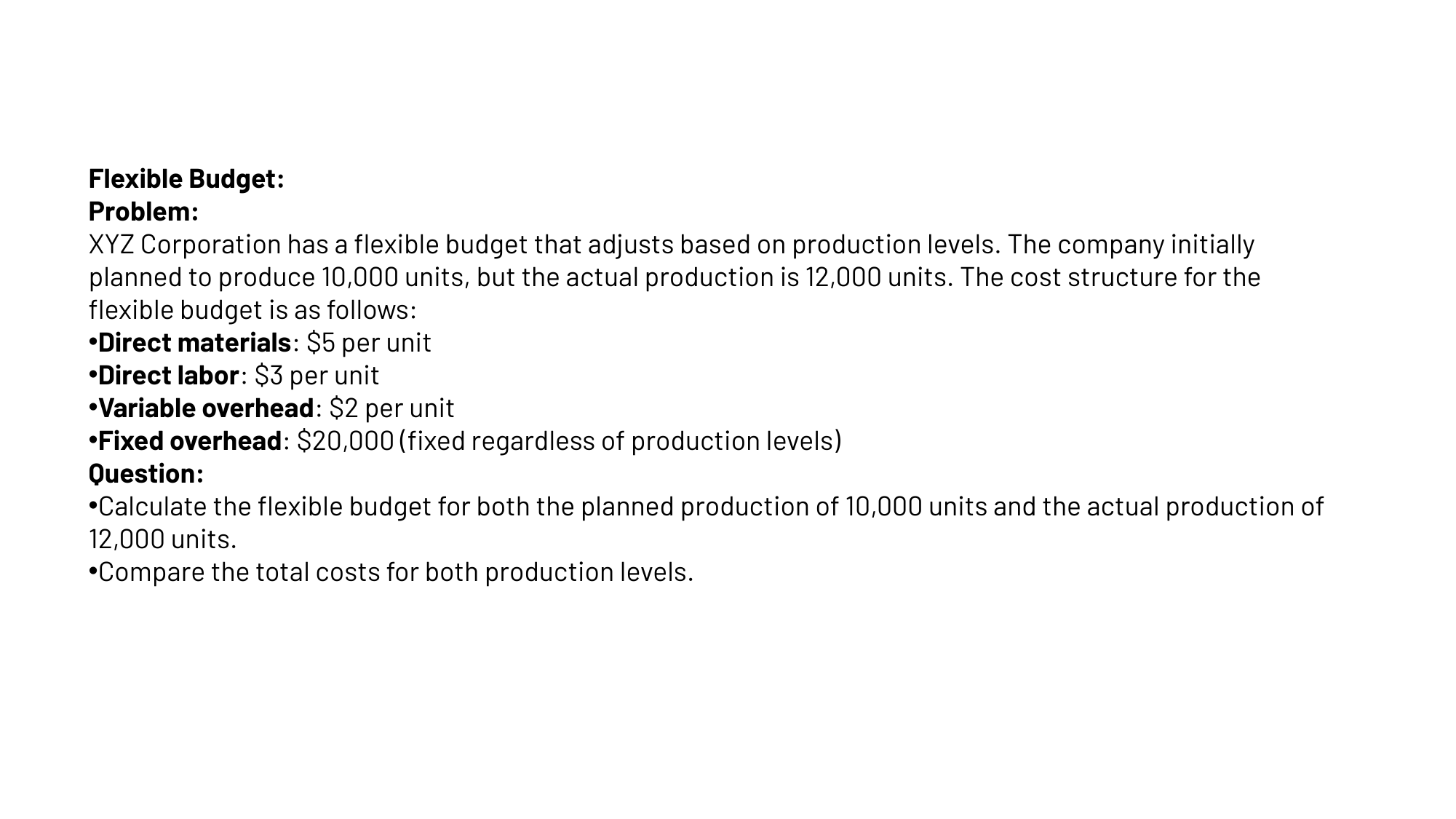

Flexible Budget:
Problem:
XYZ Corporation has a flexible budget that adjusts based on production levels. The company initially planned to produce 10,000 units, but the actual production is 12,000 units. The cost structure for the flexible budget is as follows:
Direct materials: $5 per unit
Direct labor: $3 per unit
Variable overhead: $2 per unit
Fixed overhead: $20,000 (fixed regardless of production levels)
Question:
Calculate the flexible budget for both the planned production of 10,000 units and the actual production of 12,000 units.
Compare the total costs for both production levels.